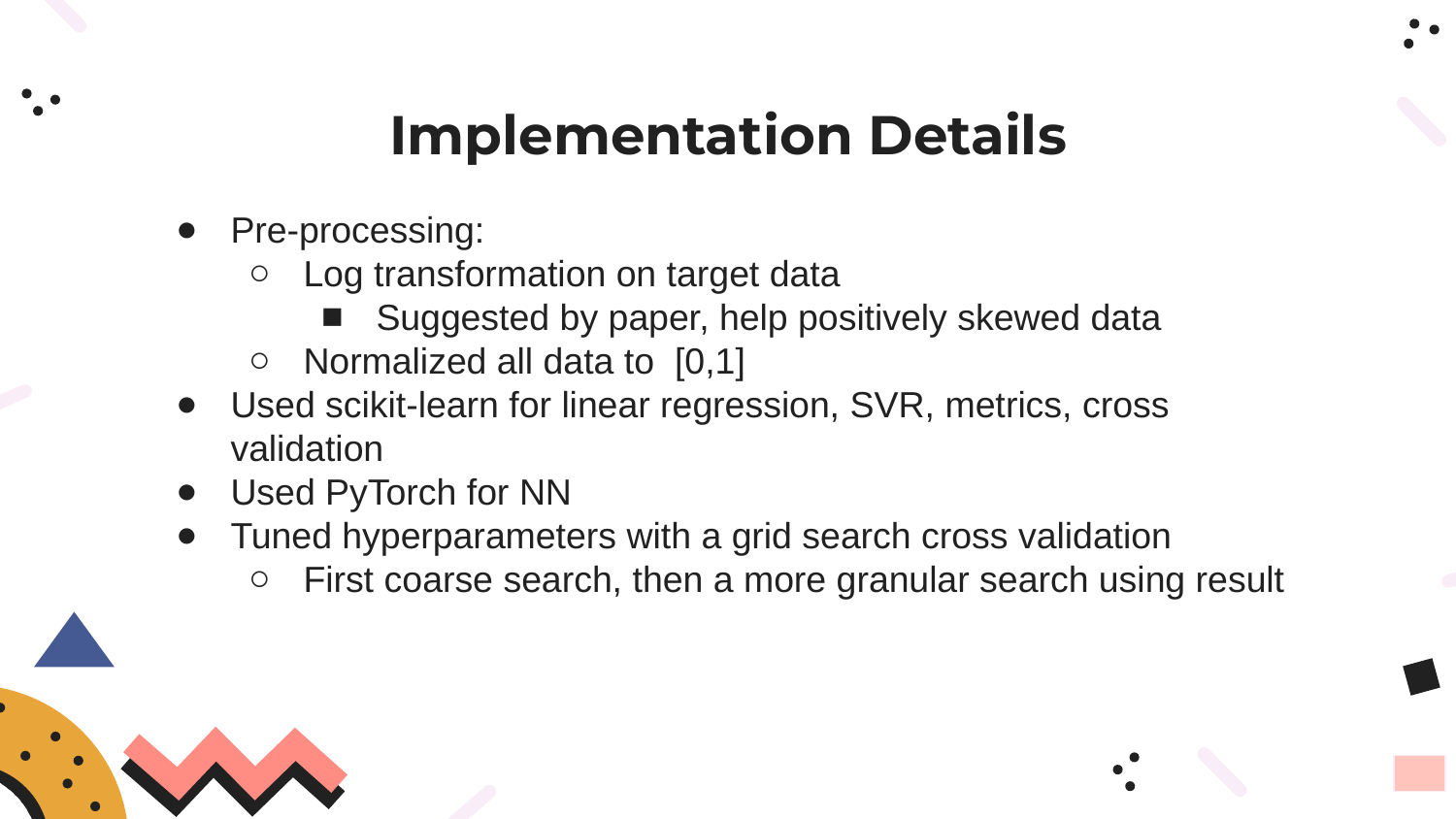

# Implementation Details
Pre-processing:
Log transformation on target data
Suggested by paper, help positively skewed data
Normalized all data to  [0,1]
Used scikit-learn for linear regression, SVR, metrics, cross validation
Used PyTorch for NN
Tuned hyperparameters with a grid search cross validation
First coarse search, then a more granular search using result